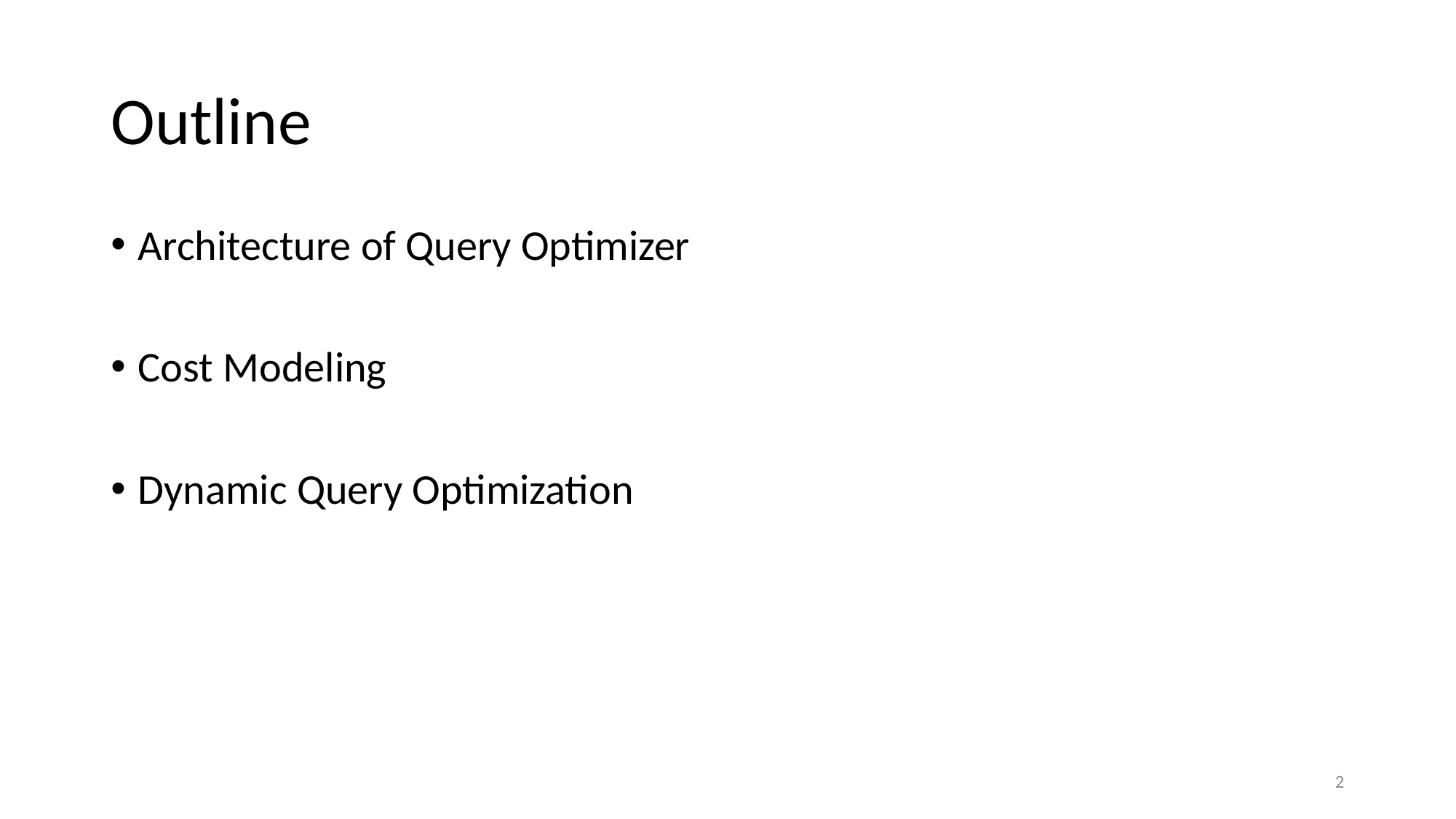

# Outline
Architecture of Query Optimizer

Cost Modeling

Dynamic Query Optimization

2